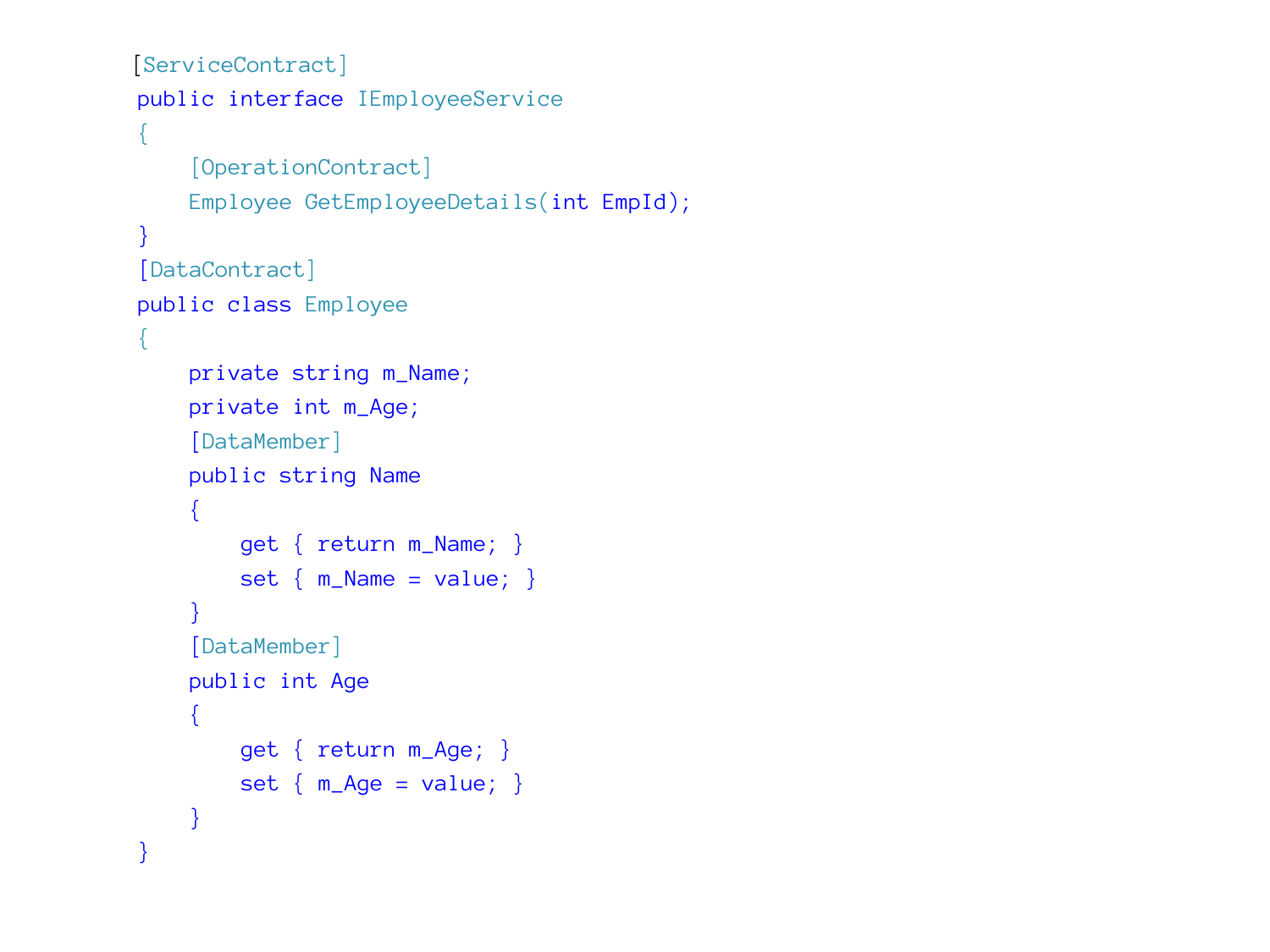

[ServiceContract]
    public interface IEmployeeService
    {
        [OperationContract]
        Employee GetEmployeeDetails(int EmpId);
    }
    [DataContract]
    public class Employee
    {
        private string m_Name;
        private int m_Age;
        [DataMember]
        public string Name
        {
            get { return m_Name; }
            set { m_Name = value; }
        }
        [DataMember]
        public int Age
        {
            get { return m_Age; }
            set { m_Age = value; }
        }
    }